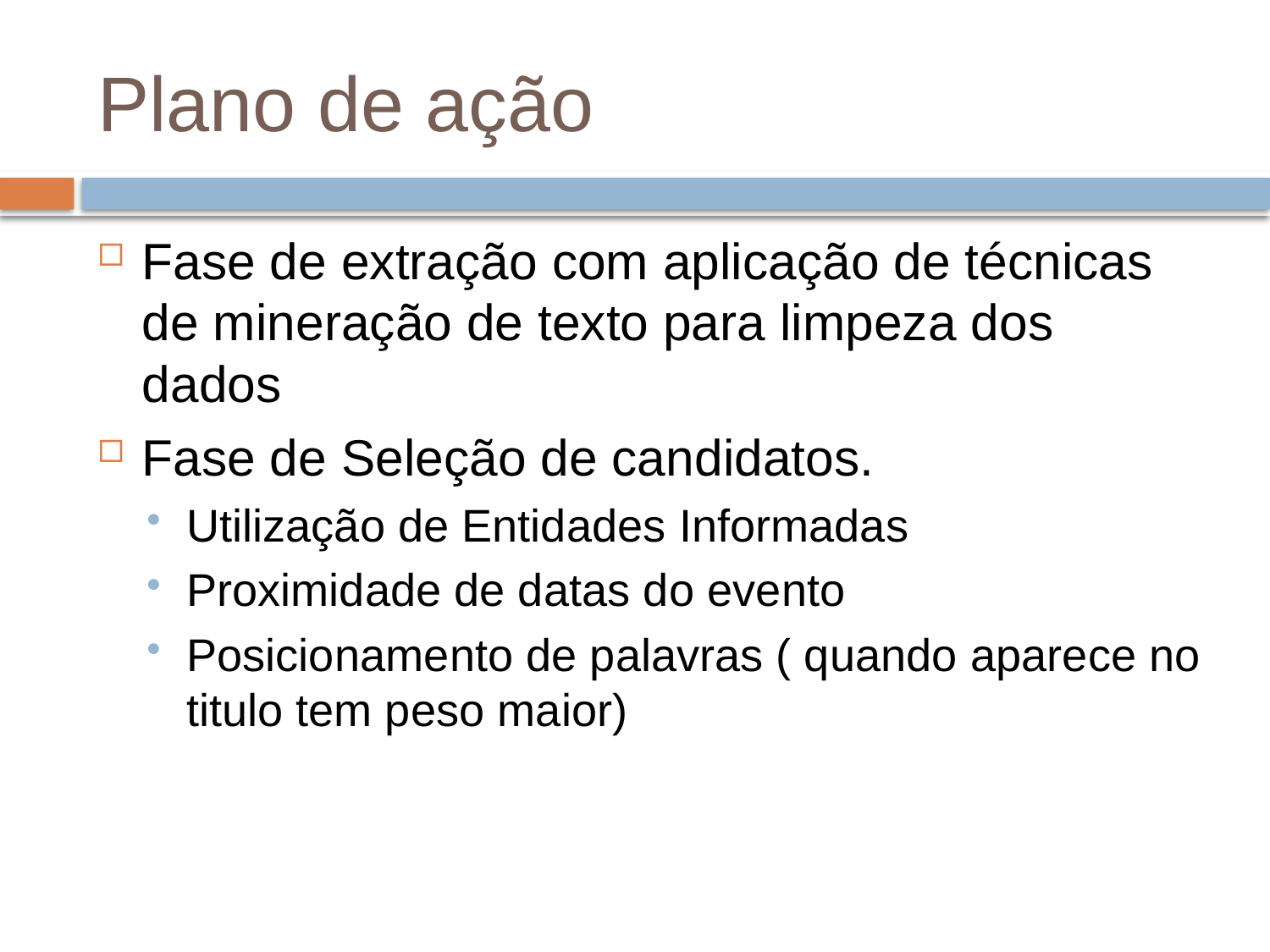

# Plano de ação
Fase de extração com aplicação de técnicas de mineração de texto para limpeza dos dados
Fase de Seleção de candidatos.
Utilização de Entidades Informadas
Proximidade de datas do evento
Posicionamento de palavras ( quando aparece no titulo tem peso maior)